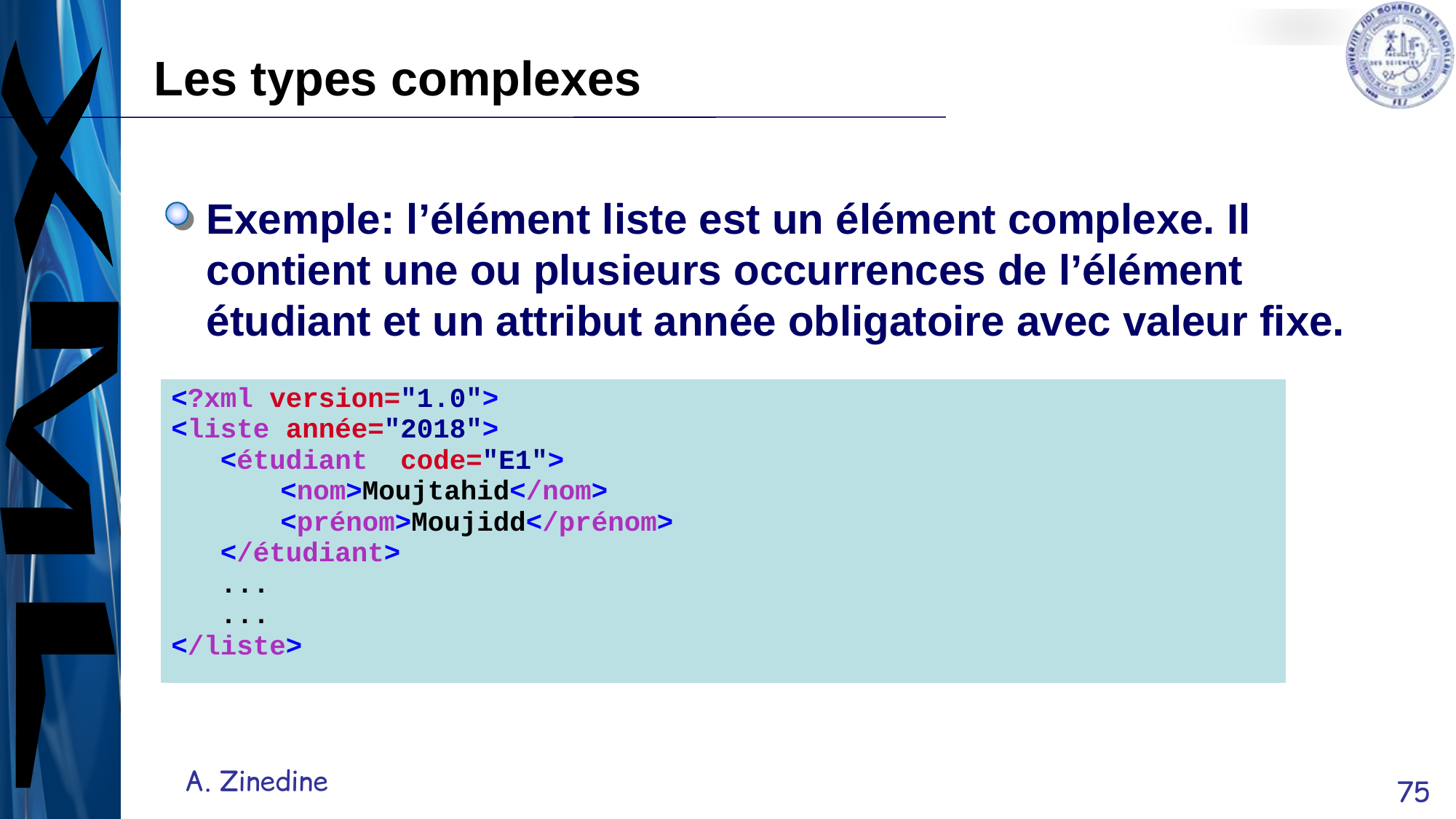

# Les types complexes
Exemple: l’élément liste est un élément complexe. Il contient une ou plusieurs occurrences de l’élément étudiant et un attribut année obligatoire avec valeur fixe.

| <?xml version="1.0"> <liste année="2018"> <étudiant code="E1"> <nom>Moujtahid</nom> <prénom>Moujidd</prénom> </étudiant> ... ... </liste> |
| --- |